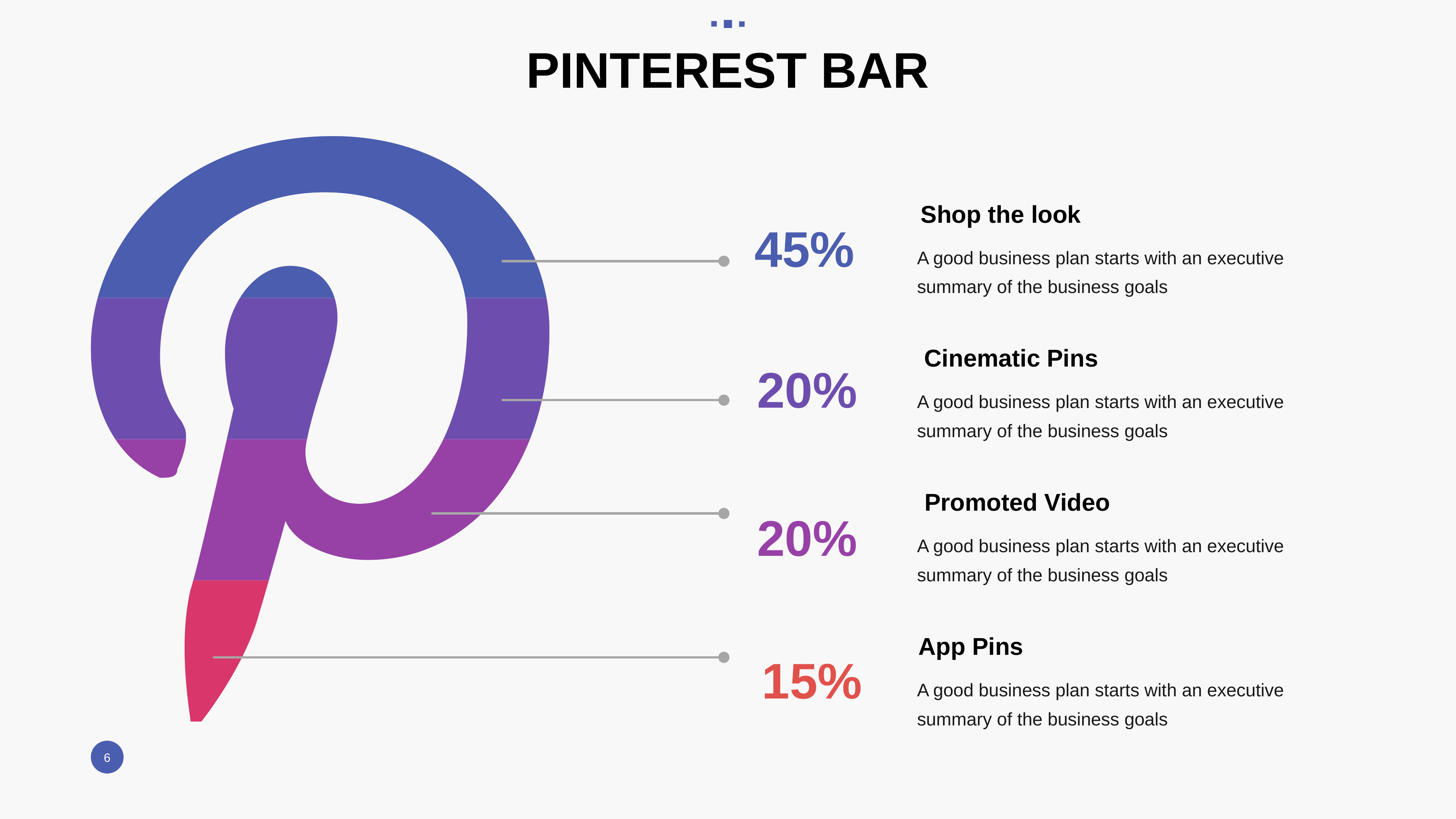

PINTEREST BAR

Shop the look
45%
A good business plan starts with an executive summary of the business goals

Cinematic Pins
20%
A good business plan starts with an executive summary of the business goals

Promoted Video
20%
A good business plan starts with an executive summary of the business goals

App Pins
15%
A good business plan starts with an executive summary of the business goals